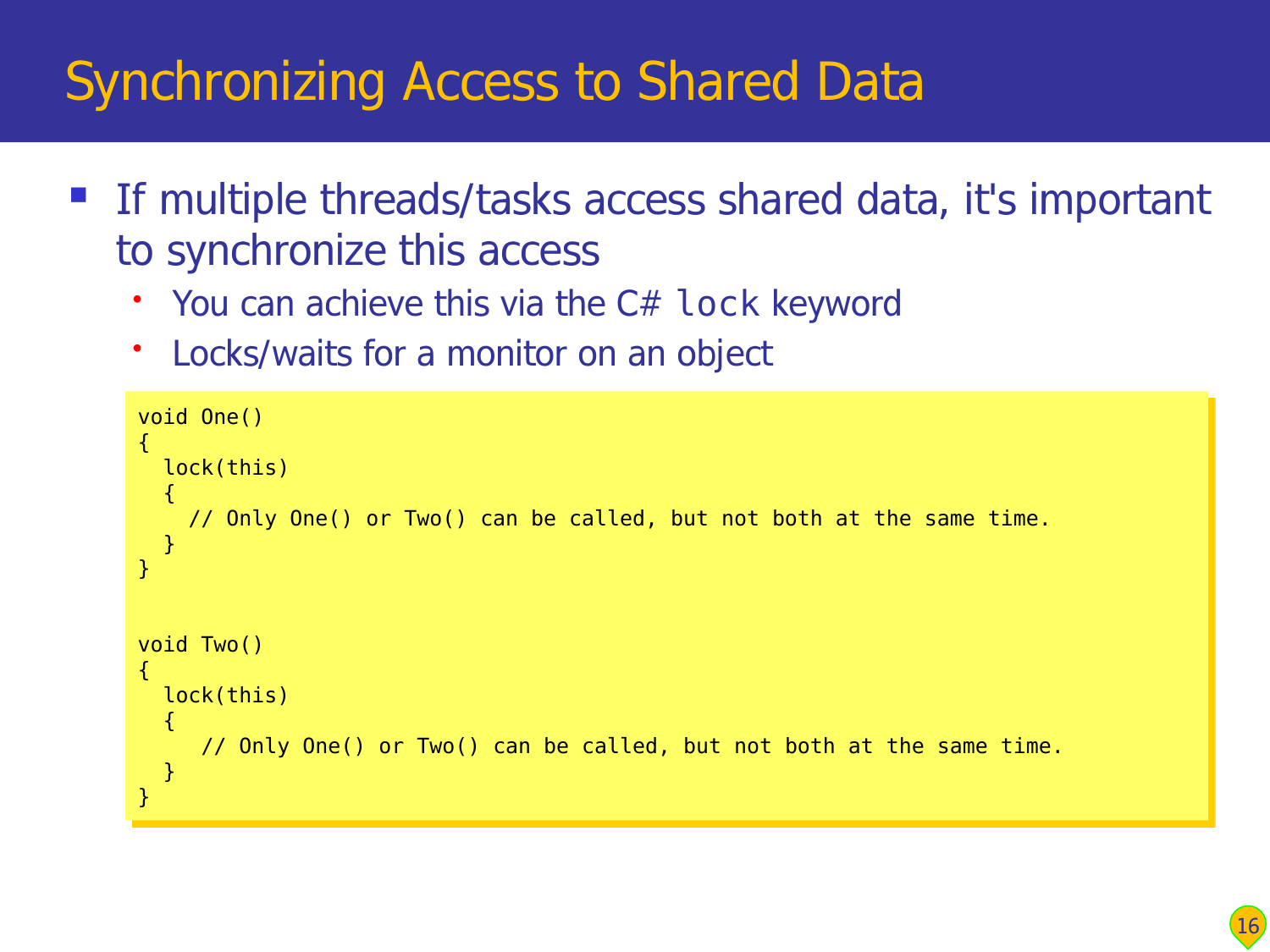

# Synchronizing Access to Shared Data
If multiple threads/tasks access shared data, it's important to synchronize this access
You can achieve this via the C# lock keyword
Locks/waits for a monitor on an object

void One()
{
  lock(this)
  {
    // Only One() or Two() can be called, but not both at the same time.
  }
}

void Two()
{
  lock(this)
  {
     // Only One() or Two() can be called, but not both at the same time.
  }
}
16